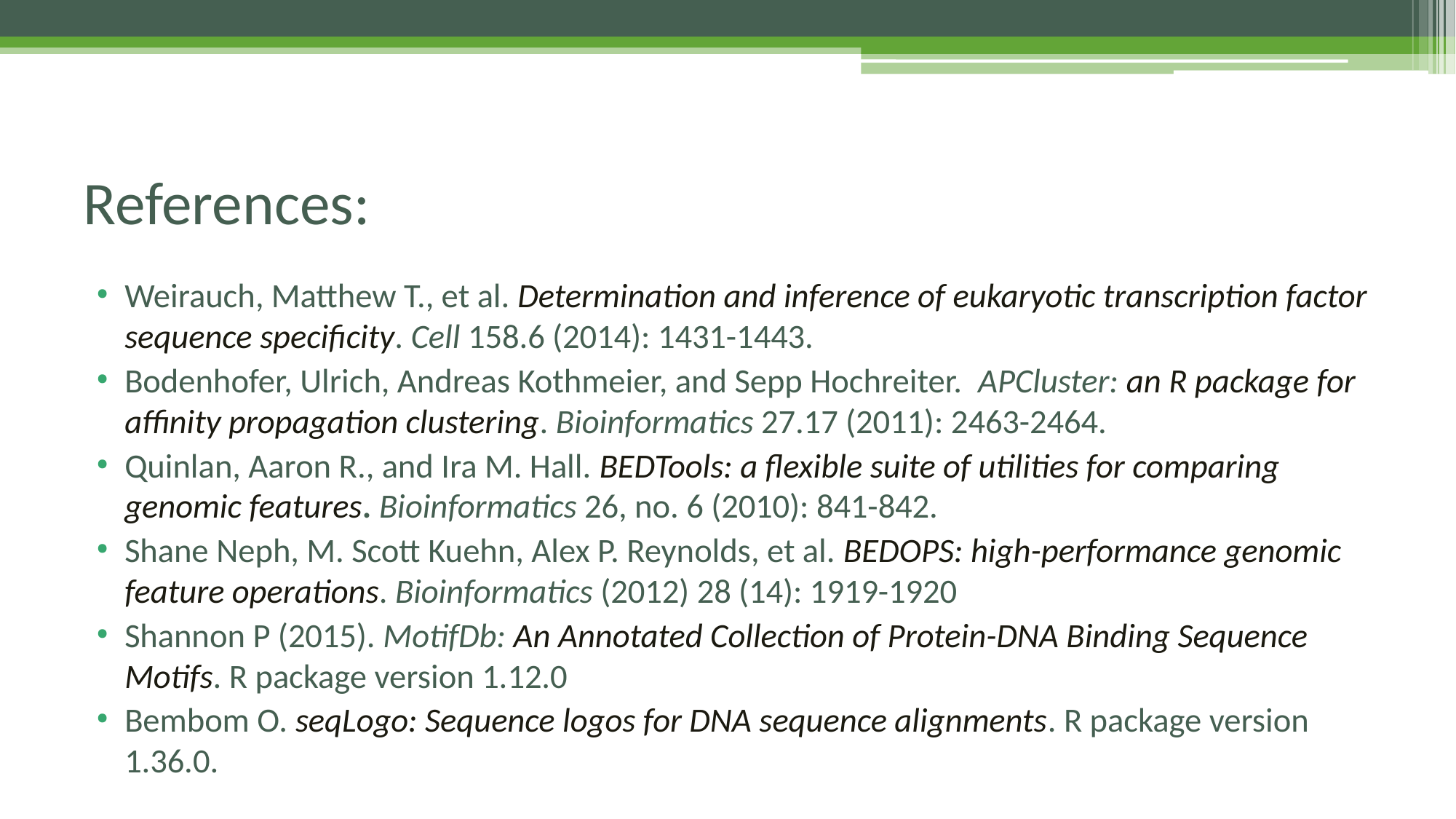

# References:
Weirauch, Matthew T., et al. Determination and inference of eukaryotic transcription factor sequence specificity. Cell 158.6 (2014): 1431-1443.
Bodenhofer, Ulrich, Andreas Kothmeier, and Sepp Hochreiter.  APCluster: an R package for affinity propagation clustering. Bioinformatics 27.17 (2011): 2463-2464.
Quinlan, Aaron R., and Ira M. Hall. BEDTools: a flexible suite of utilities for comparing genomic features. Bioinformatics 26, no. 6 (2010): 841-842.
Shane Neph, M. Scott Kuehn, Alex P. Reynolds, et al. BEDOPS: high-performance genomic feature operations. Bioinformatics (2012) 28 (14): 1919-1920
Shannon P (2015). MotifDb: An Annotated Collection of Protein-DNA Binding Sequence Motifs. R package version 1.12.0
Bembom O. seqLogo: Sequence logos for DNA sequence alignments. R package version 1.36.0.